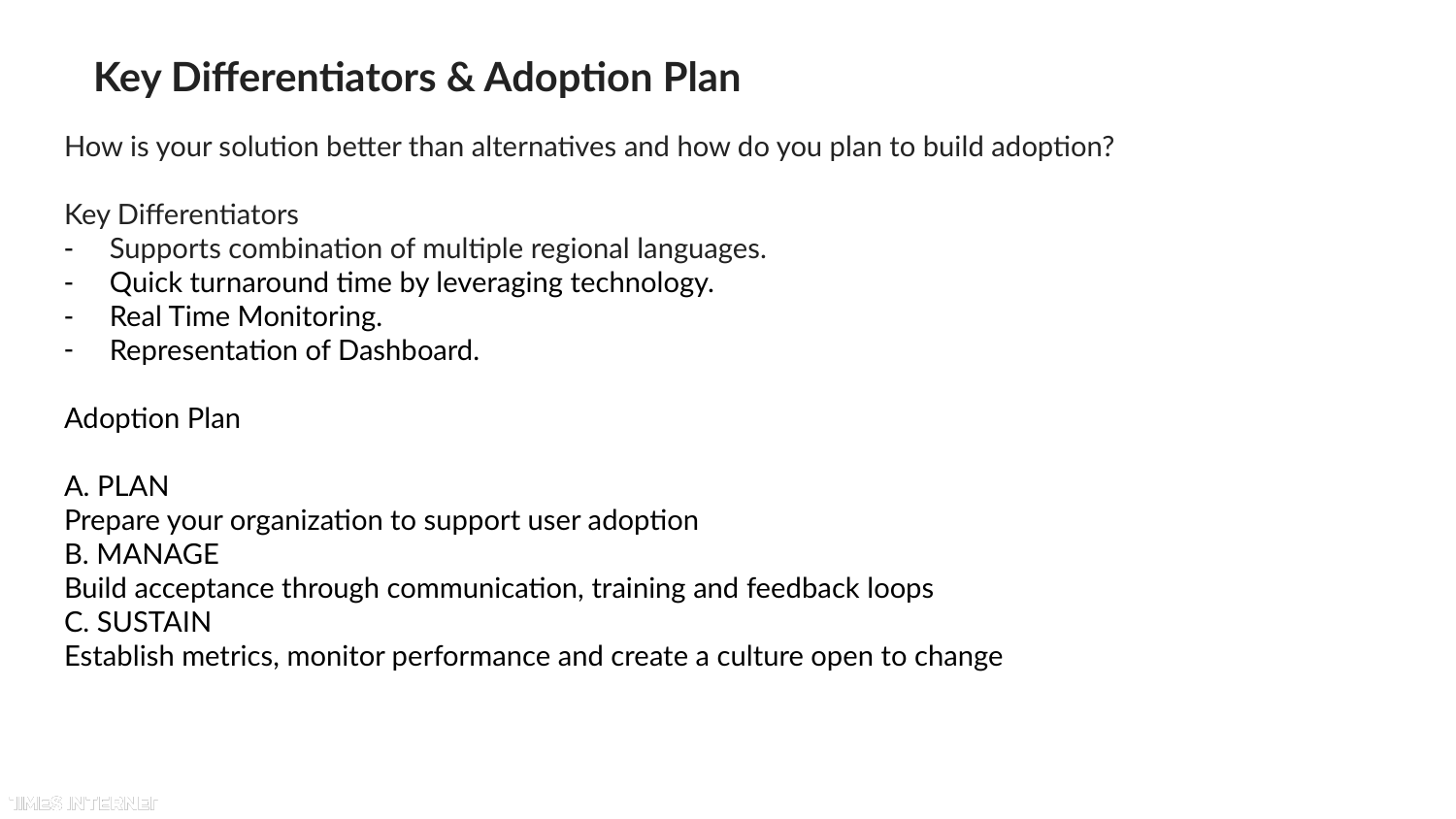

# Key Differentiators & Adoption Plan
How is your solution better than alternatives and how do you plan to build adoption?

Key Differentiators
Supports combination of multiple regional languages.
Quick turnaround time by leveraging technology.
Real Time Monitoring.
Representation of Dashboard.

Adoption Plan

A. PLAN
Prepare your organization to support user adoption
B. MANAGE
Build acceptance through communication, training and feedback loops
C. SUSTAIN
Establish metrics, monitor performance and create a culture open to change